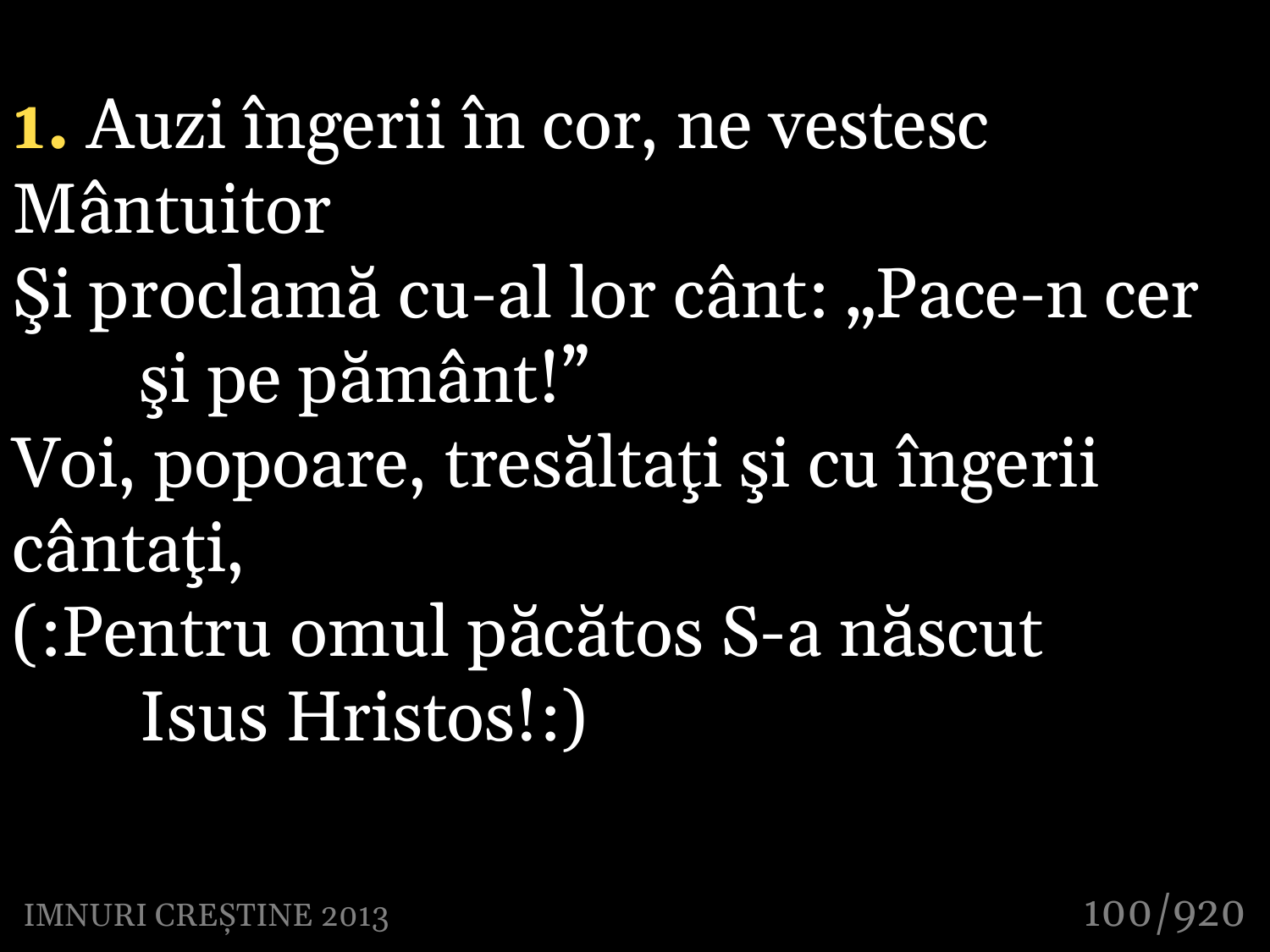

1. Auzi îngerii în cor, ne vestesc 	Mântuitor
Şi proclamă cu-al lor cânt: „Pace-n cer 	şi pe pământ!”
Voi, popoare, tresăltaţi şi cu îngerii 	cântaţi,
(:Pentru omul păcătos S-a născut
	Isus Hristos!:)
100/920
IMNURI CREȘTINE 2013